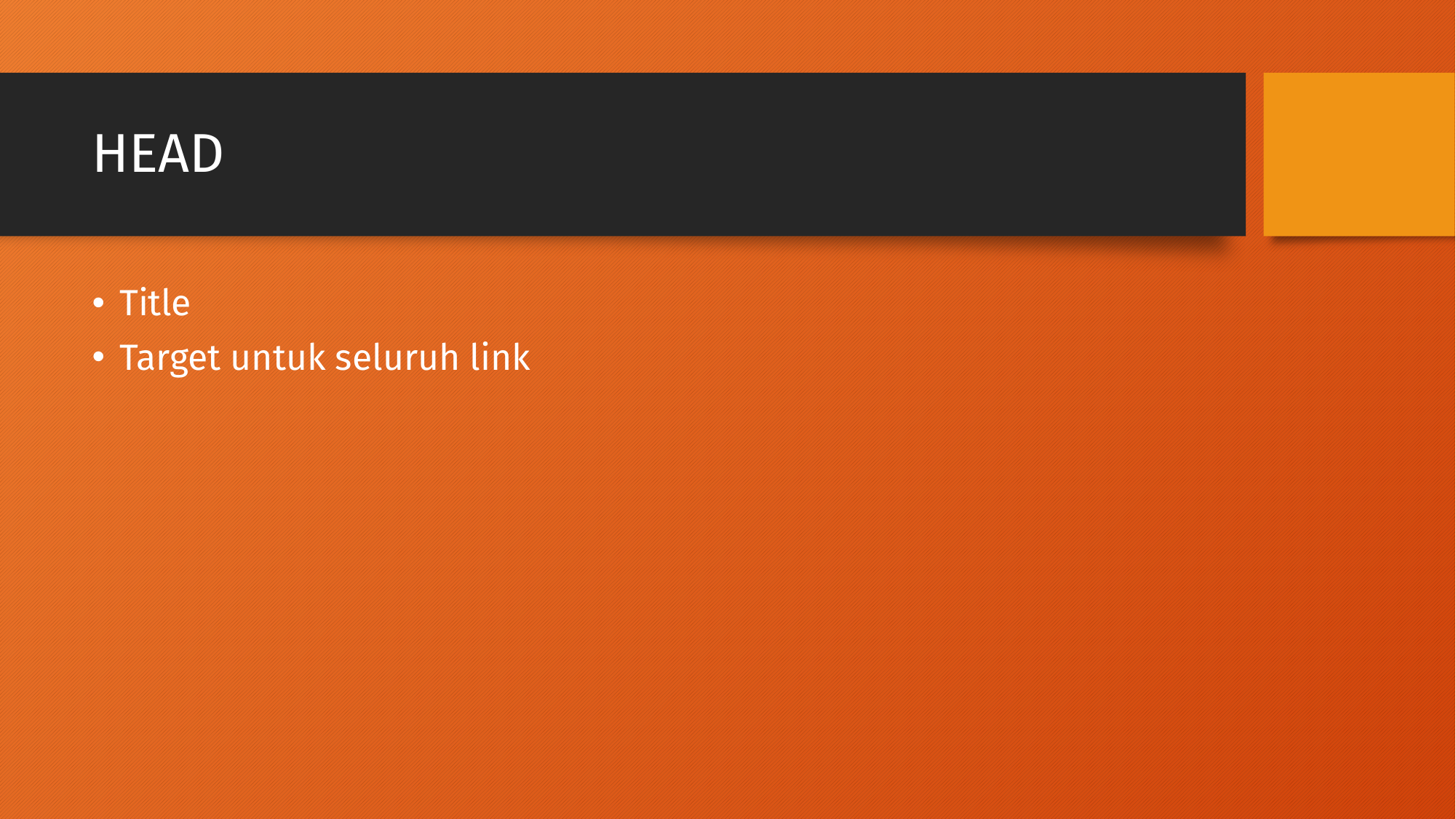

# HEAD
Title
Target untuk seluruh link